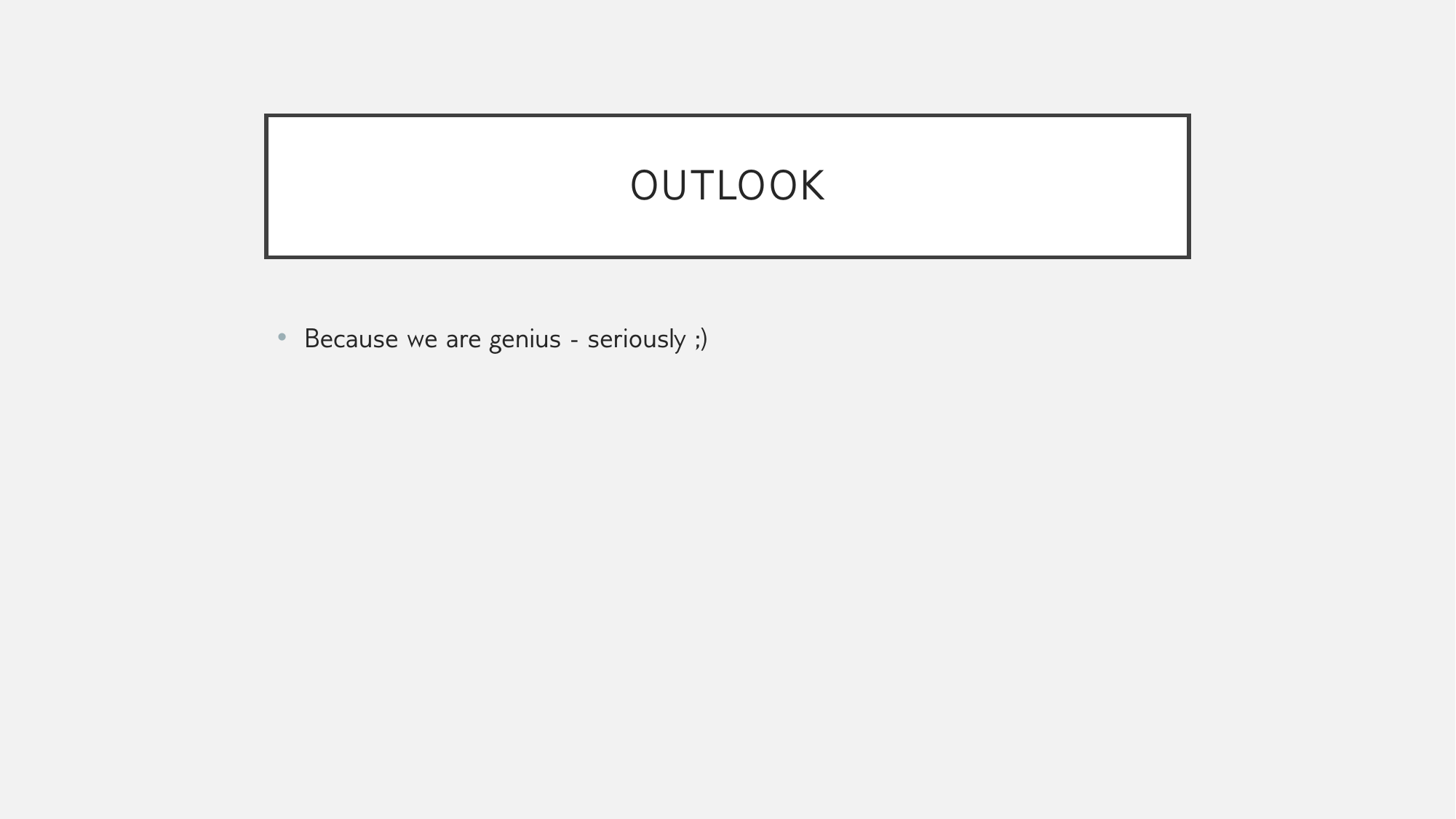

# Outlook
Because we are genius - seriously ;)